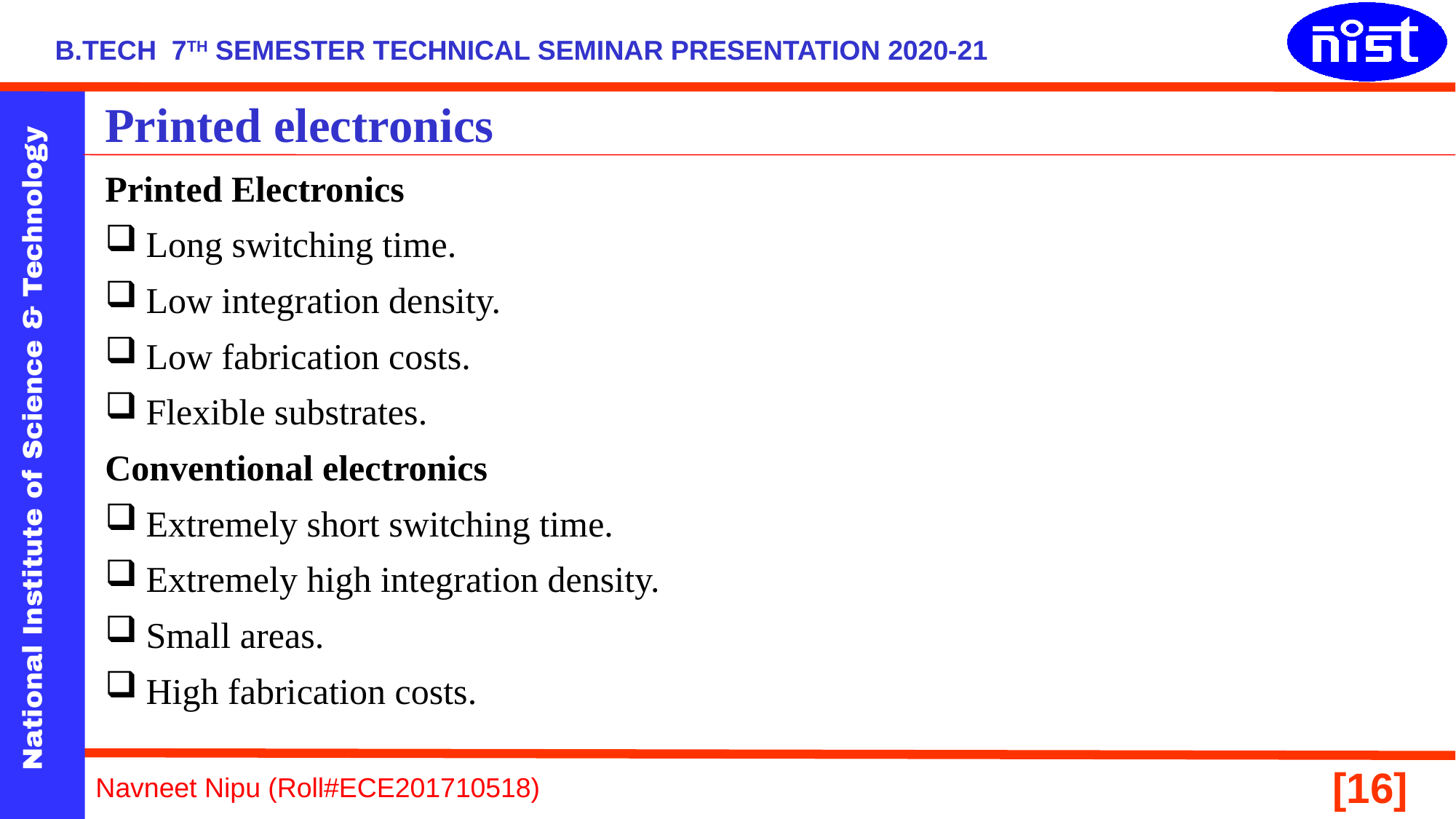

# Printed electronics
Printed Electronics
Long switching time.
Low integration density.
Low fabrication costs.
Flexible substrates.
Conventional electronics
Extremely short switching time.
Extremely high integration density.
Small areas.
High fabrication costs.